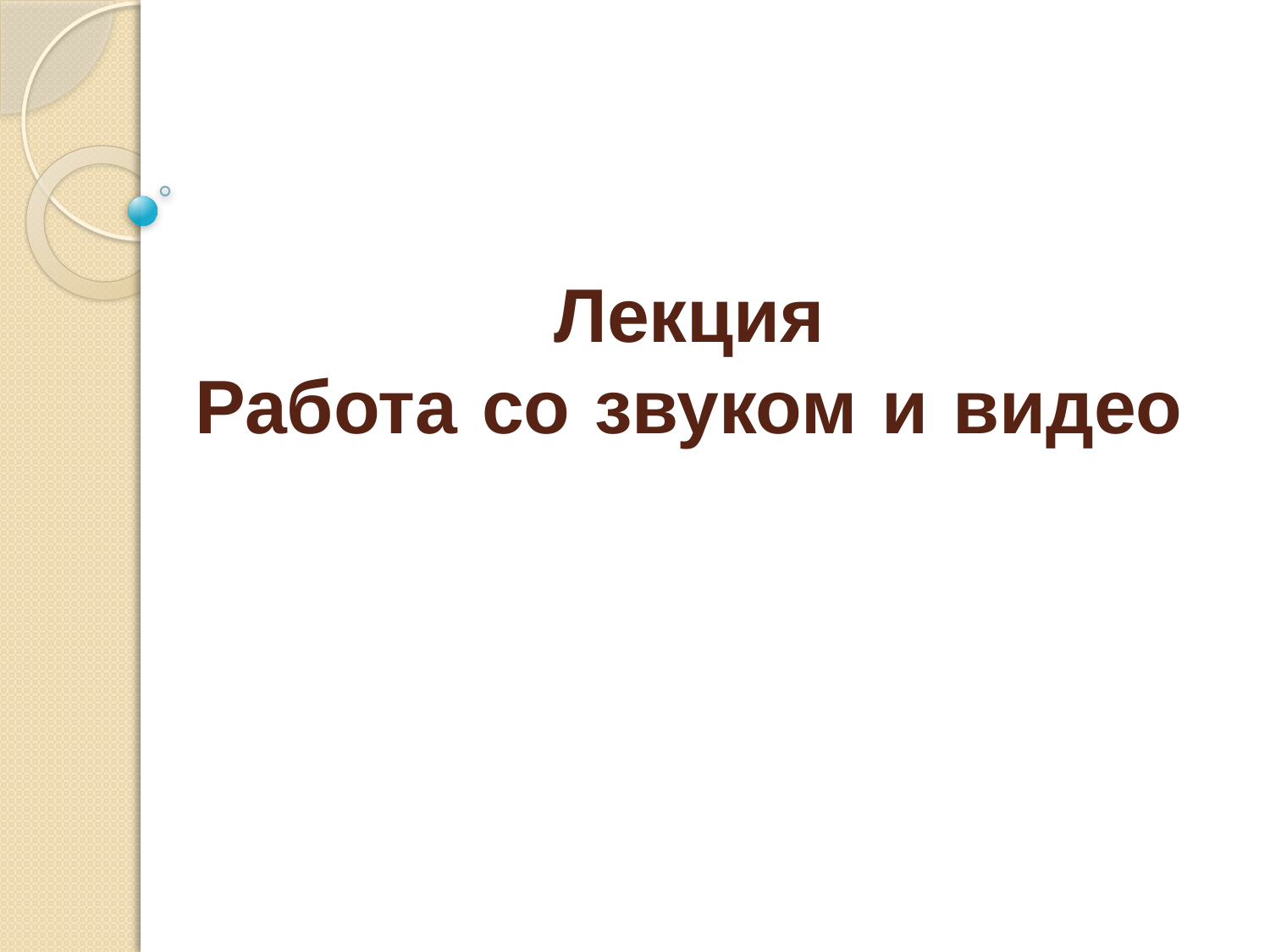

# Лекция Работа со звуком и видео